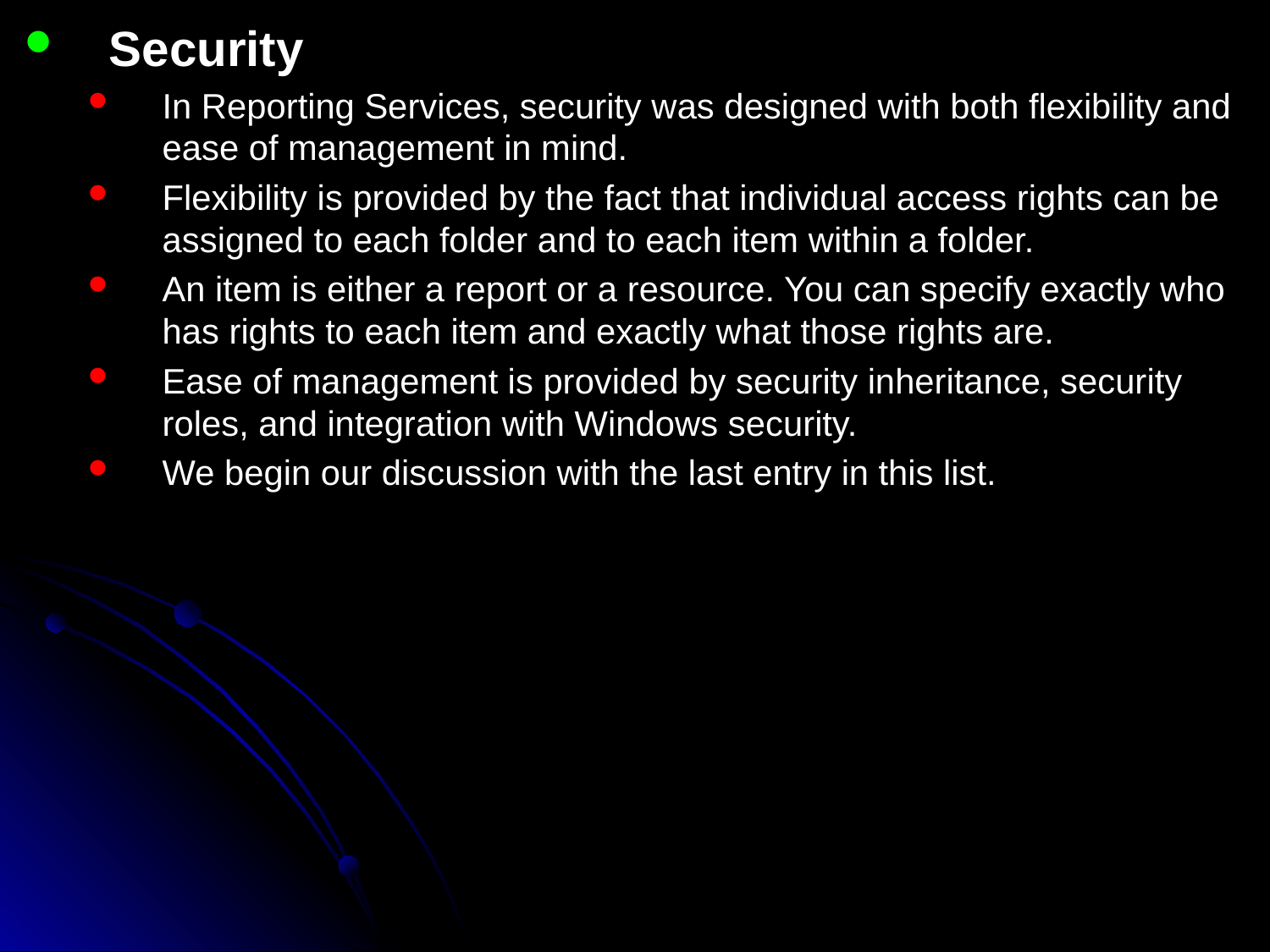

Security
In Reporting Services, security was designed with both flexibility and ease of management in mind.
Flexibility is provided by the fact that individual access rights can be assigned to each folder and to each item within a folder.
An item is either a report or a resource. You can specify exactly who has rights to each item and exactly what those rights are.
Ease of management is provided by security inheritance, security roles, and integration with Windows security.
We begin our discussion with the last entry in this list.